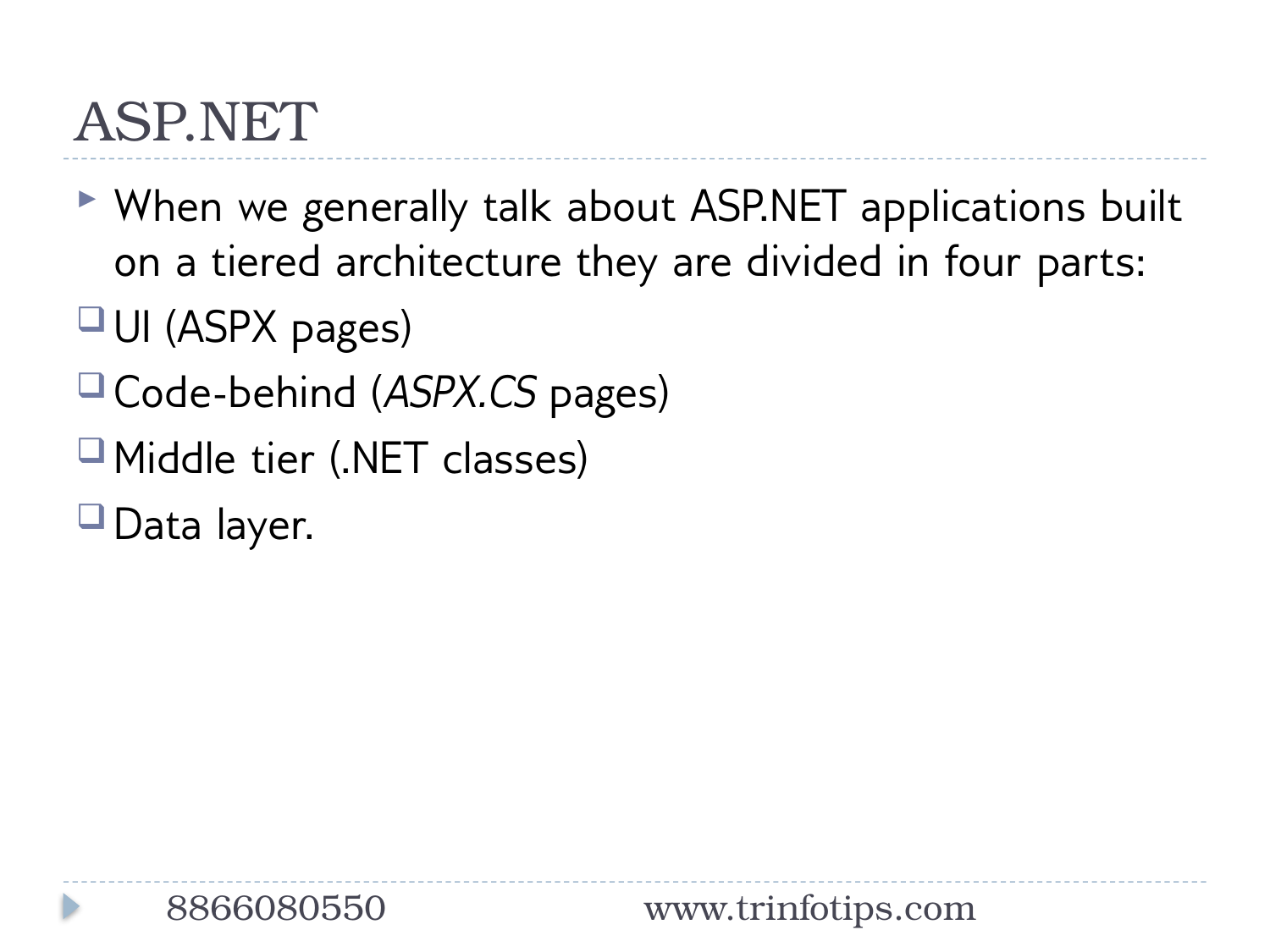

# ASP.NET
When we generally talk about ASP.NET applications built on a tiered architecture they are divided in four parts:
UI (ASPX pages)
Code-behind (ASPX.CS pages)
Middle tier (.NET classes)
Data layer.
8866080550                       www.trinfotips.com